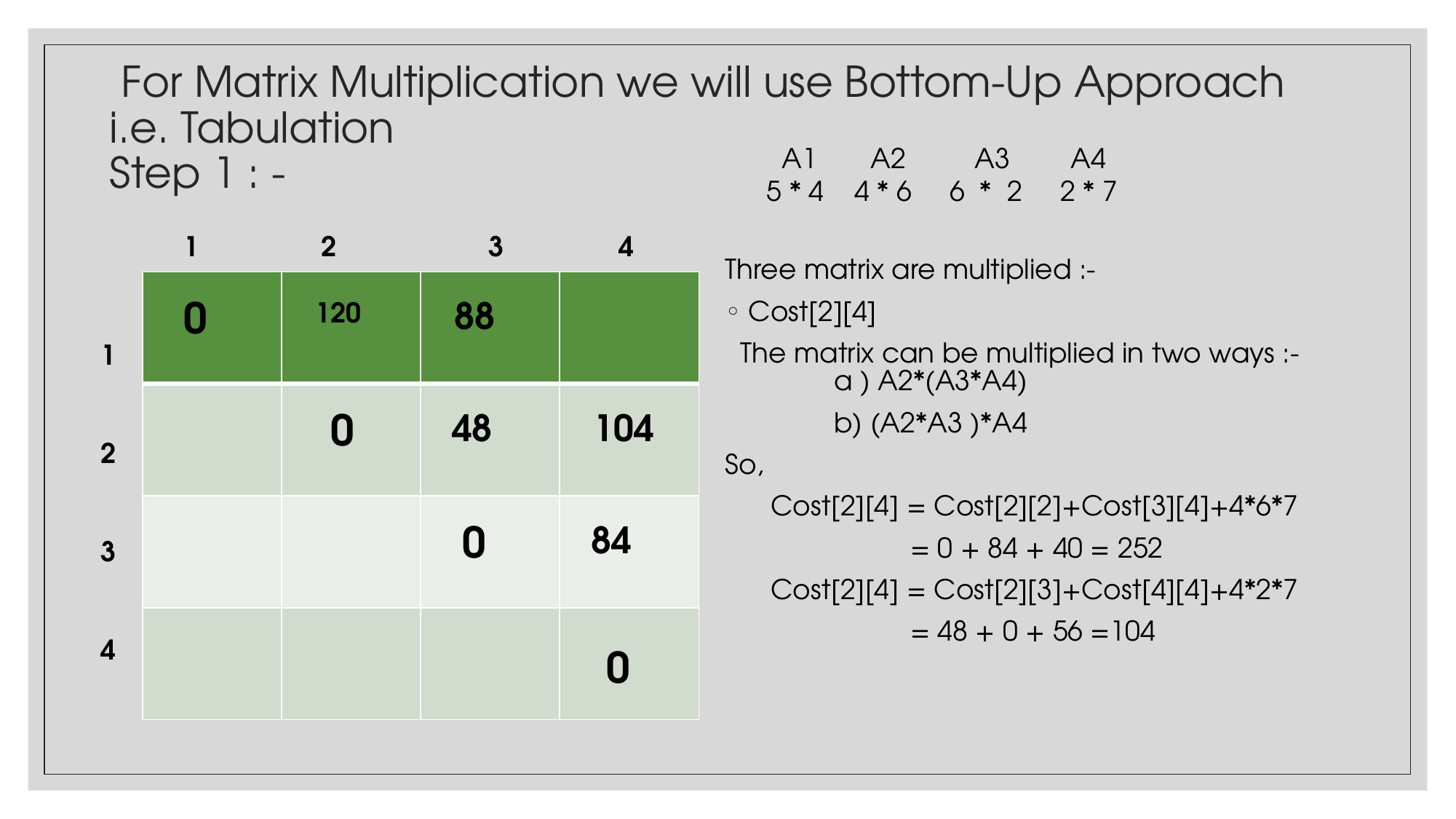

# For Matrix Multiplication we will use Bottom-Up Approach i.e. Tabulation Step 1 : -
  A1       A2         A3        A4
5 * 4    4 * 6     6  *  2     2 * 7
    1                2                    3               4
Three matrix are multiplied :-
Cost[2][4]
  The matrix can be multiplied in two ways :-
      	a ) A2*(A3*A4)
	b) (A2*A3 )*A4
So,
      Cost[2][4] = Cost[2][2]+Cost[3][4]+4*6*7
	          = 0 + 84 + 40 = 252
      Cost[2][4] = Cost[2][3]+Cost[4][4]+4*2*7
	          = 48 + 0 + 56 =104

| 0 | 120 | 88 |  |
| --- | --- | --- | --- |
|  | 0 | 48 | 104 |
|  |  | 0 | 84 |
|  |  |  | 0 |

1

2

3

4